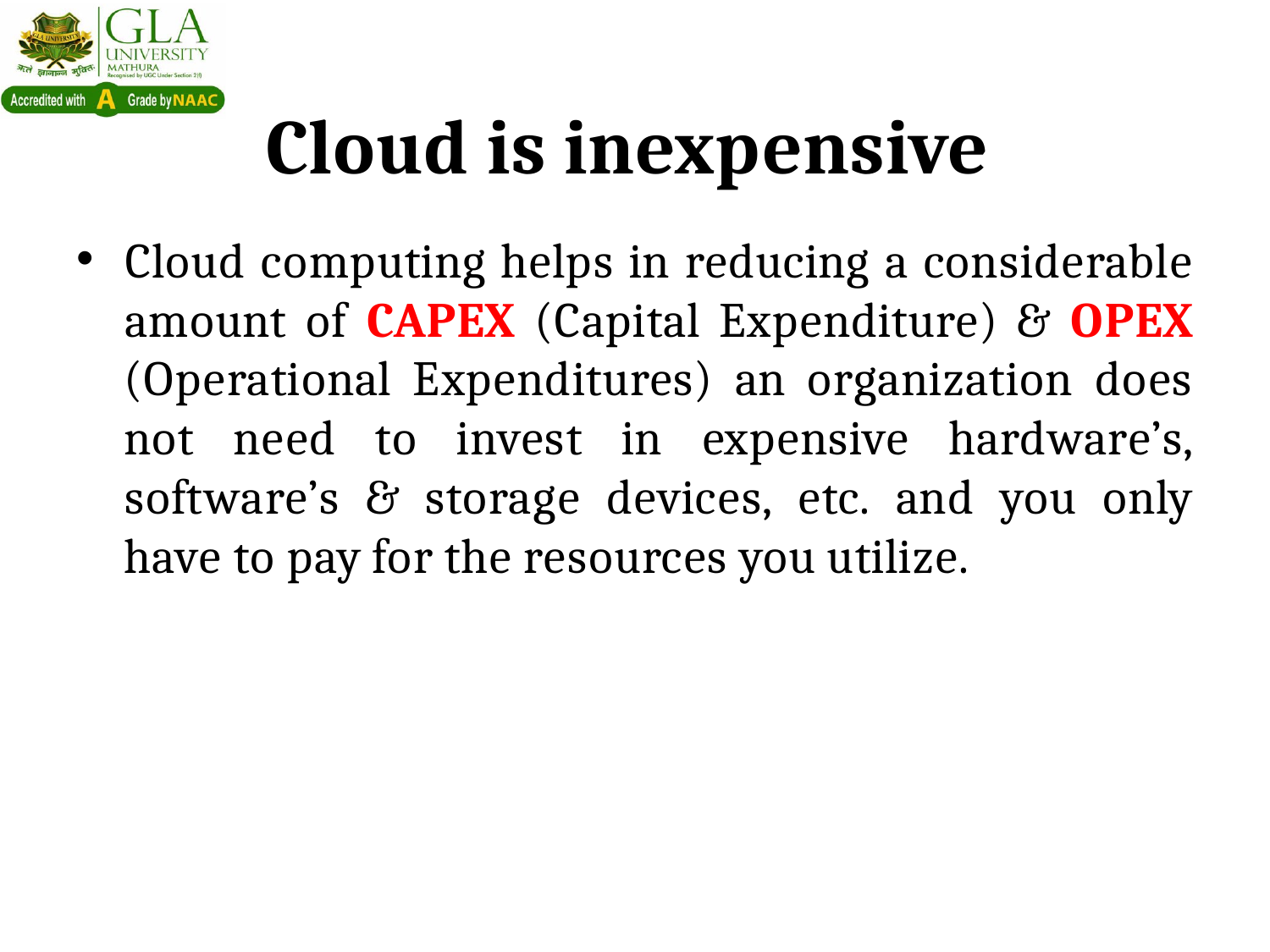

# Cloud is inexpensive
Cloud computing helps in reducing a considerable amount of CAPEX (Capital Expenditure) & OPEX (Operational Expenditures) an organization does not need to invest in expensive hardware’s, software’s & storage devices, etc. and you only have to pay for the resources you utilize.